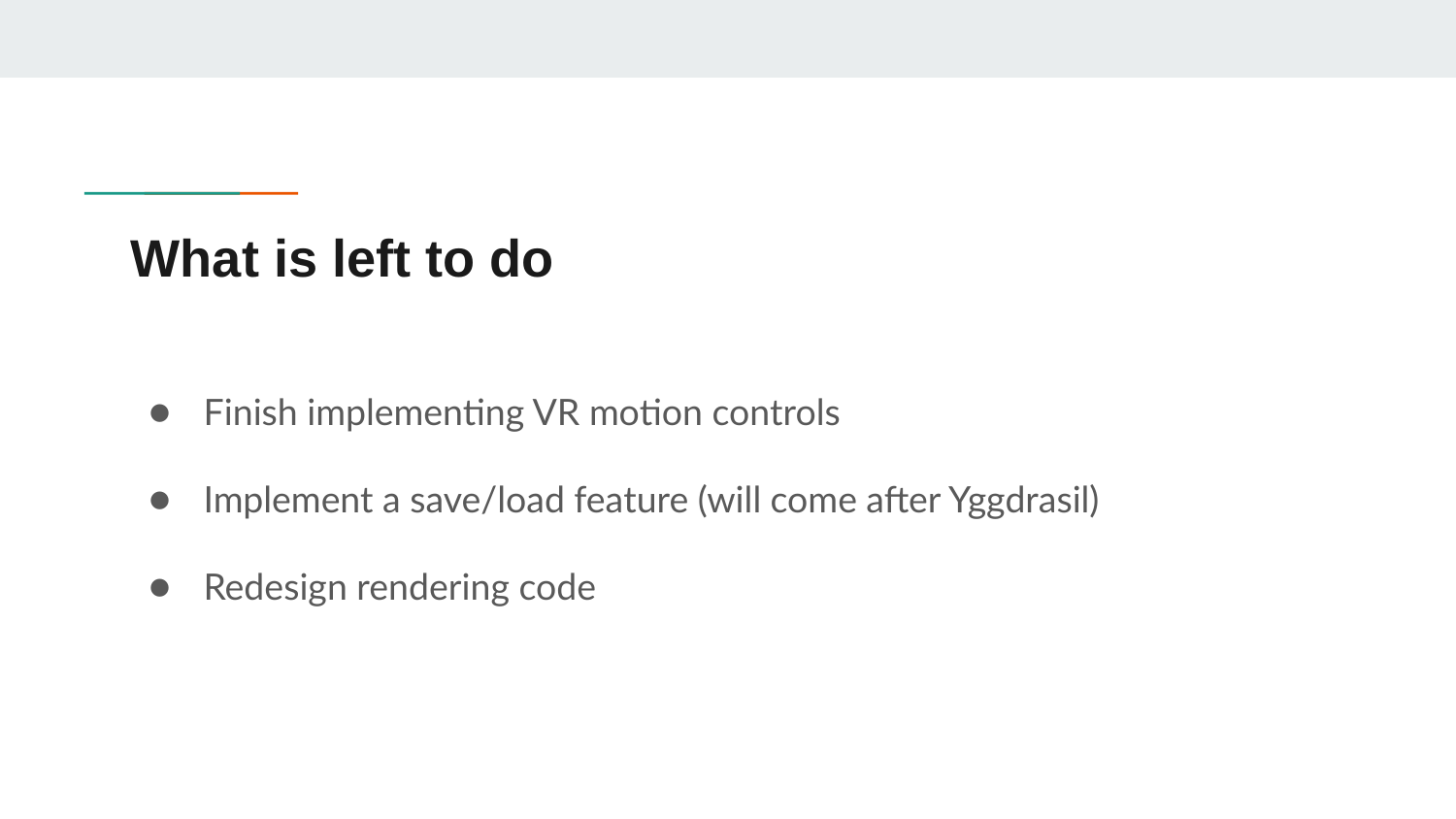

# What is left to do
Finish implementing VR motion controls
Implement a save/load feature (will come after Yggdrasil)
Redesign rendering code